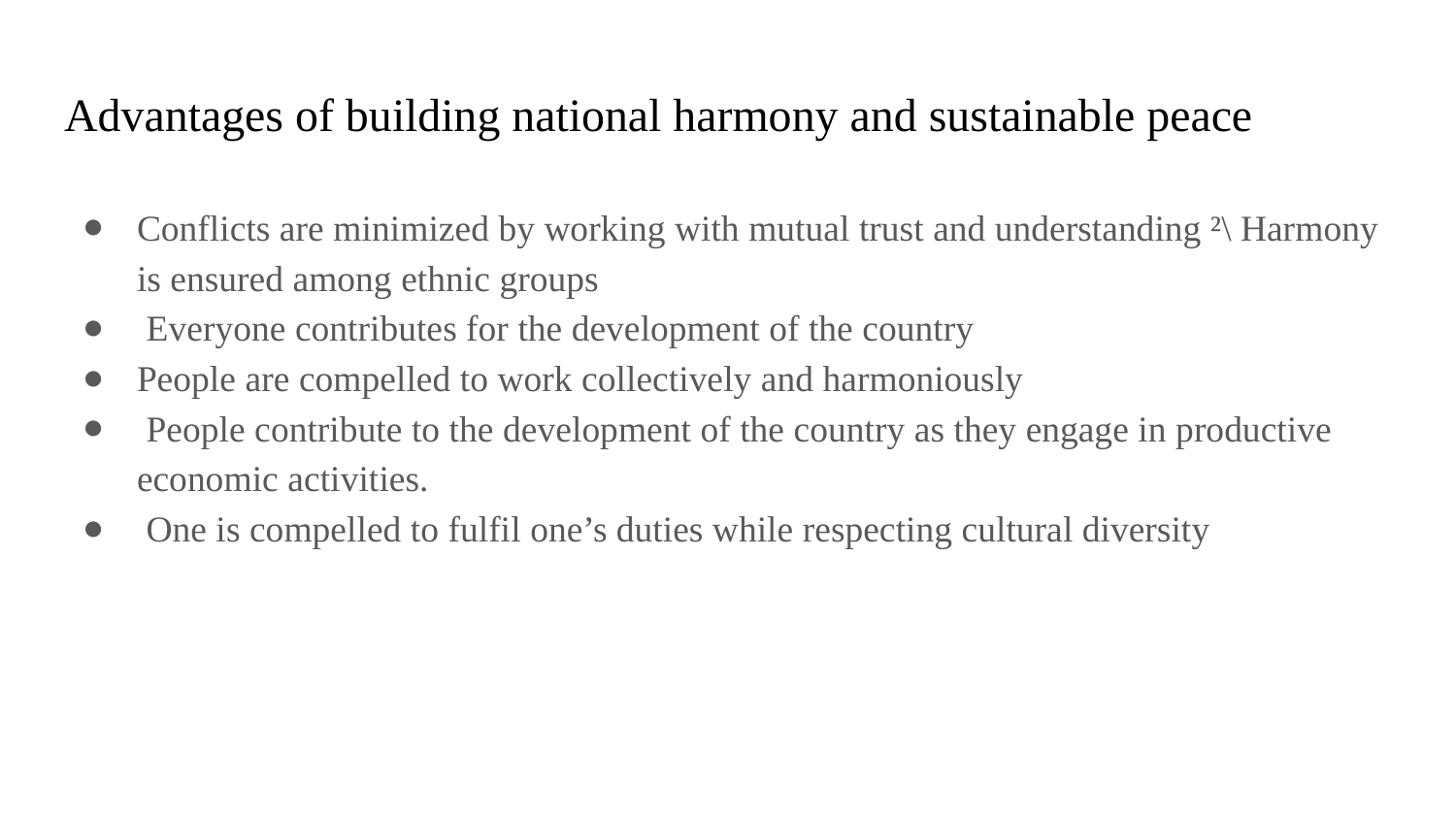

# Advantages of building national harmony and sustainable peace
Conflicts are minimized by working with mutual trust and understanding ²\ Harmony is ensured among ethnic groups
 Everyone contributes for the development of the country
People are compelled to work collectively and harmoniously
 People contribute to the development of the country as they engage in productive economic activities.
 One is compelled to fulfil one’s duties while respecting cultural diversity